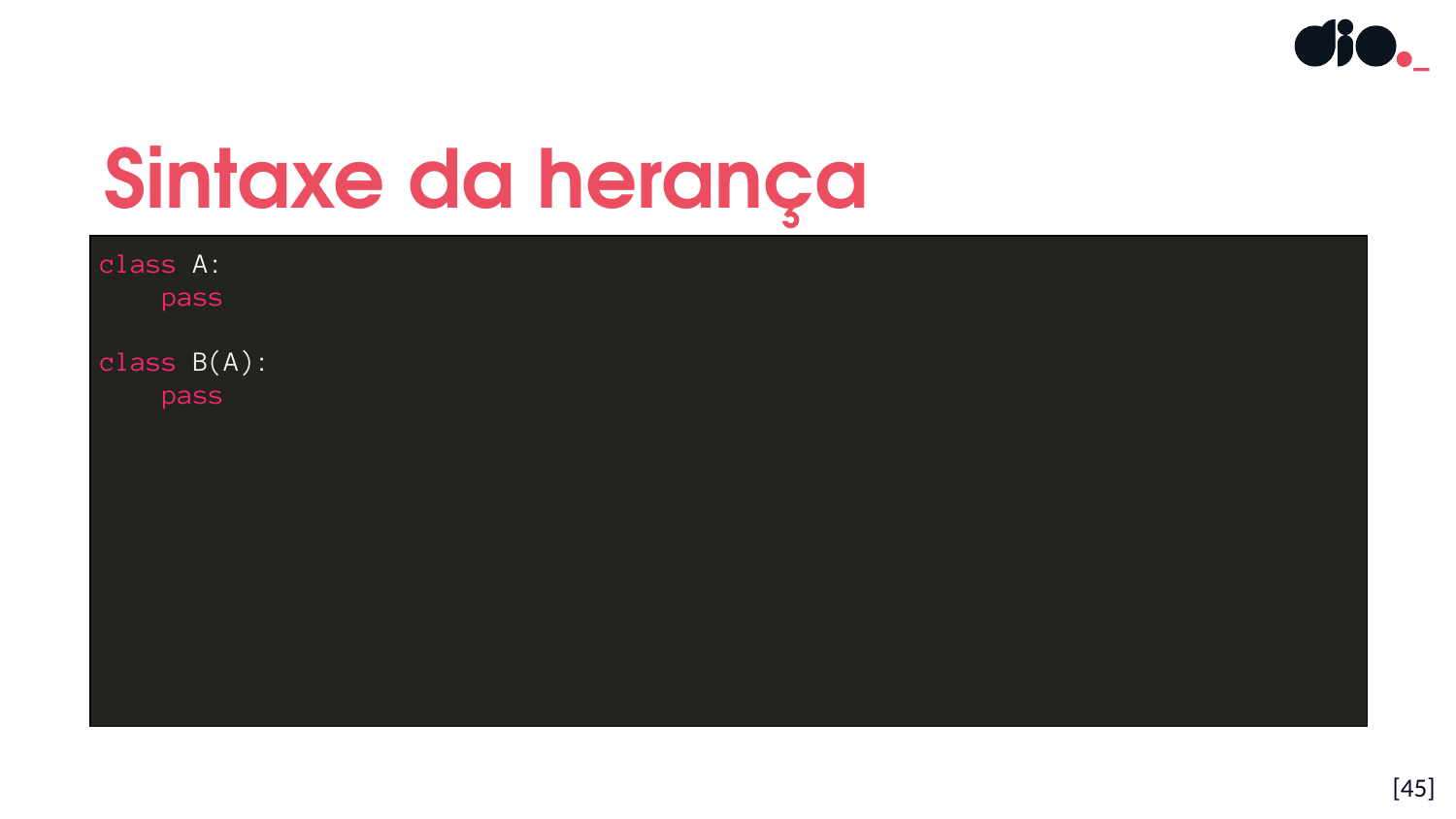

Sintaxe da herança

| class A: pass class B(A): pass |
| --- |
[45]